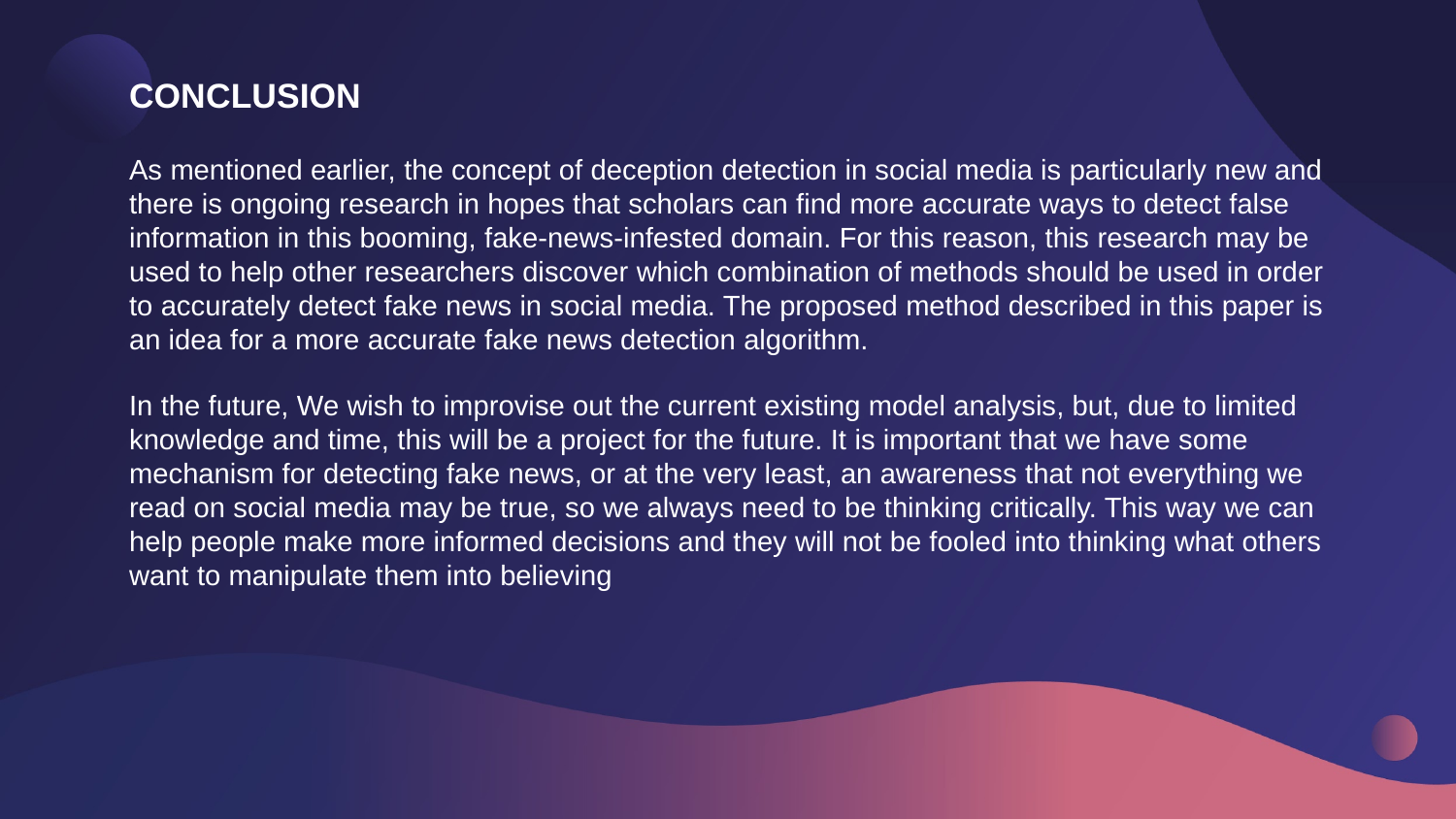

# CONCLUSION

As mentioned earlier, the concept of deception detection in social media is particularly new and there is ongoing research in hopes that scholars can find more accurate ways to detect false information in this booming, fake-news-infested domain. For this reason, this research may be used to help other researchers discover which combination of methods should be used in order to accurately detect fake news in social media. The proposed method described in this paper is an idea for a more accurate fake news detection algorithm.
In the future, We wish to improvise out the current existing model analysis, but, due to limited knowledge and time, this will be a project for the future. It is important that we have some mechanism for detecting fake news, or at the very least, an awareness that not everything we read on social media may be true, so we always need to be thinking critically. This way we can help people make more informed decisions and they will not be fooled into thinking what others want to manipulate them into believing